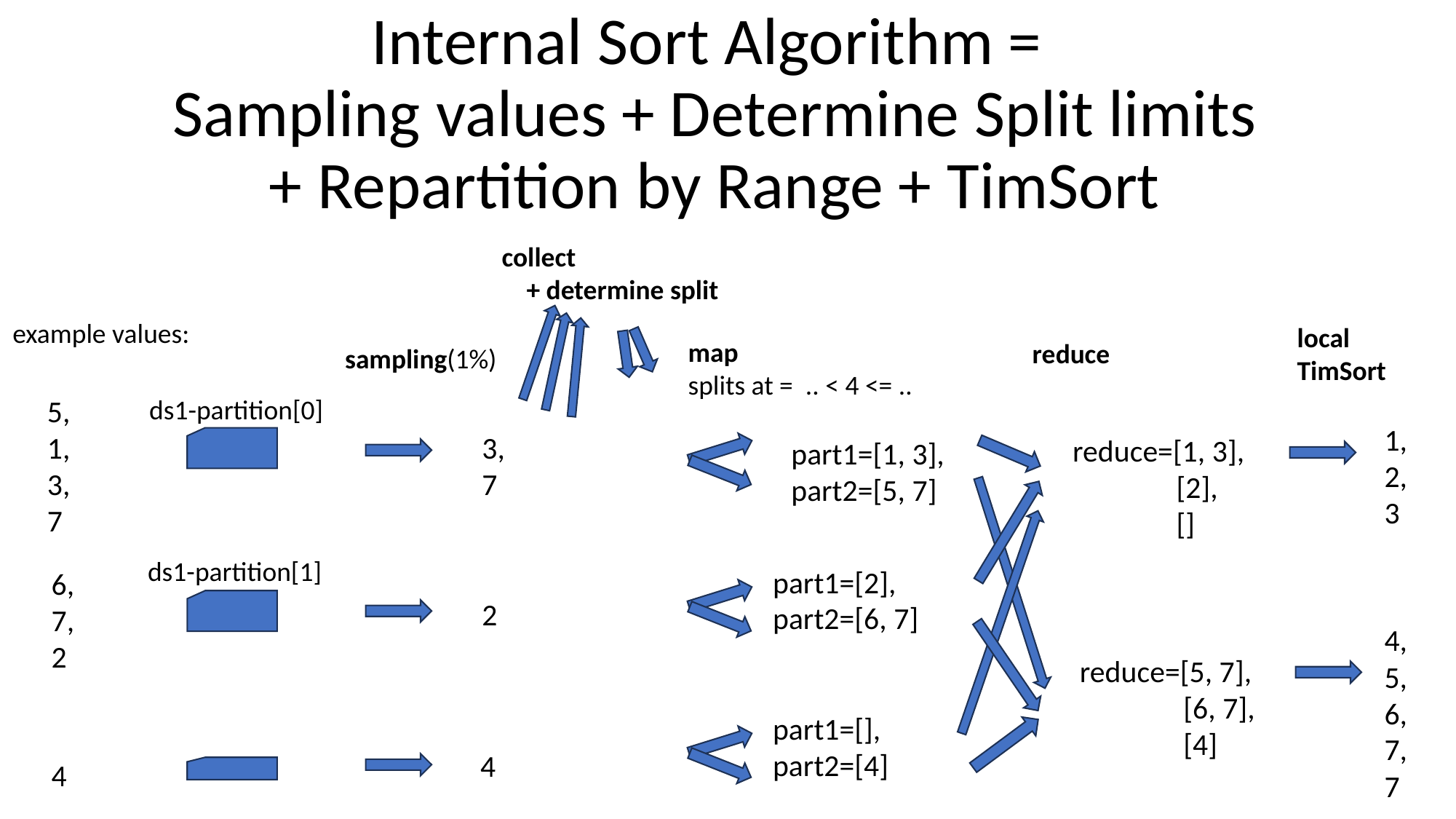

# Internal Sort Algorithm = Sampling values + Determine Split limits + Repartition by Range + TimSort
collect
    + determine split
example values:
local
TimSort
map
splits at =  .. < 4 <= ..
reduce
sampling(1%)

5,
1,
3,
7
ds1-partition[0]
1,
2,
3
3,
7
reduce=[1, 3],
               [2],
               []

part1=[1, 3],
part2=[5, 7]

ds1-partition[1]
part1=[2],
part2=[6, 7]
6,
7,
2

2

4,
5,
6,
7,
7
reduce=[5, 7],
               [6, 7],
               [4]

part1=[],
part2=[4]

4
4